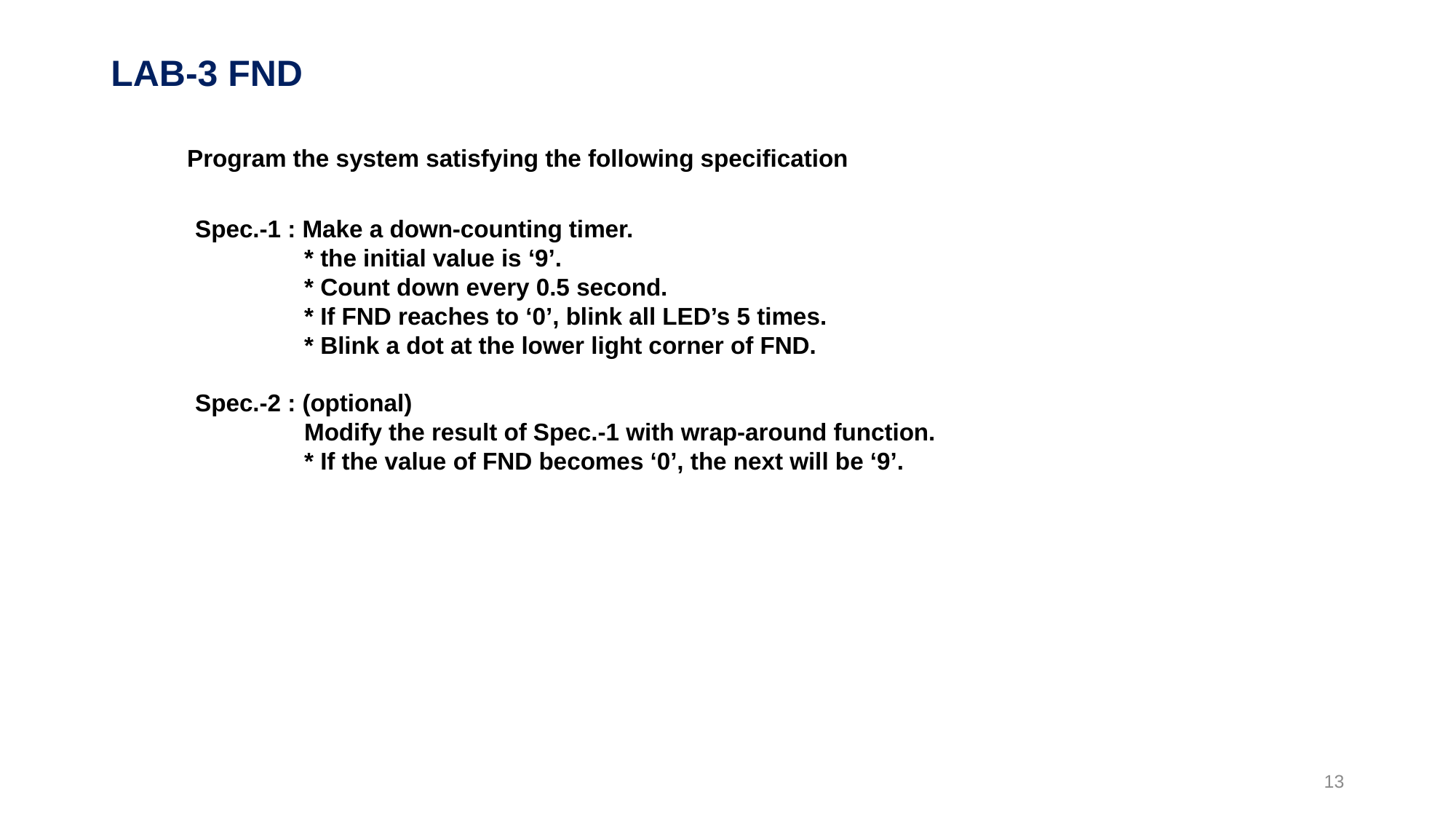

# LAB-3 FND
Program the system satisfying the following specification
Spec.-1 : Make a down-counting timer.
	* the initial value is ‘9’.
	* Count down every 0.5 second.
	* If FND reaches to ‘0’, blink all LED’s 5 times.
	* Blink a dot at the lower light corner of FND.

Spec.-2 : (optional)
	Modify the result of Spec.-1 with wrap-around function.
	* If the value of FND becomes ‘0’, the next will be ‘9’.
13